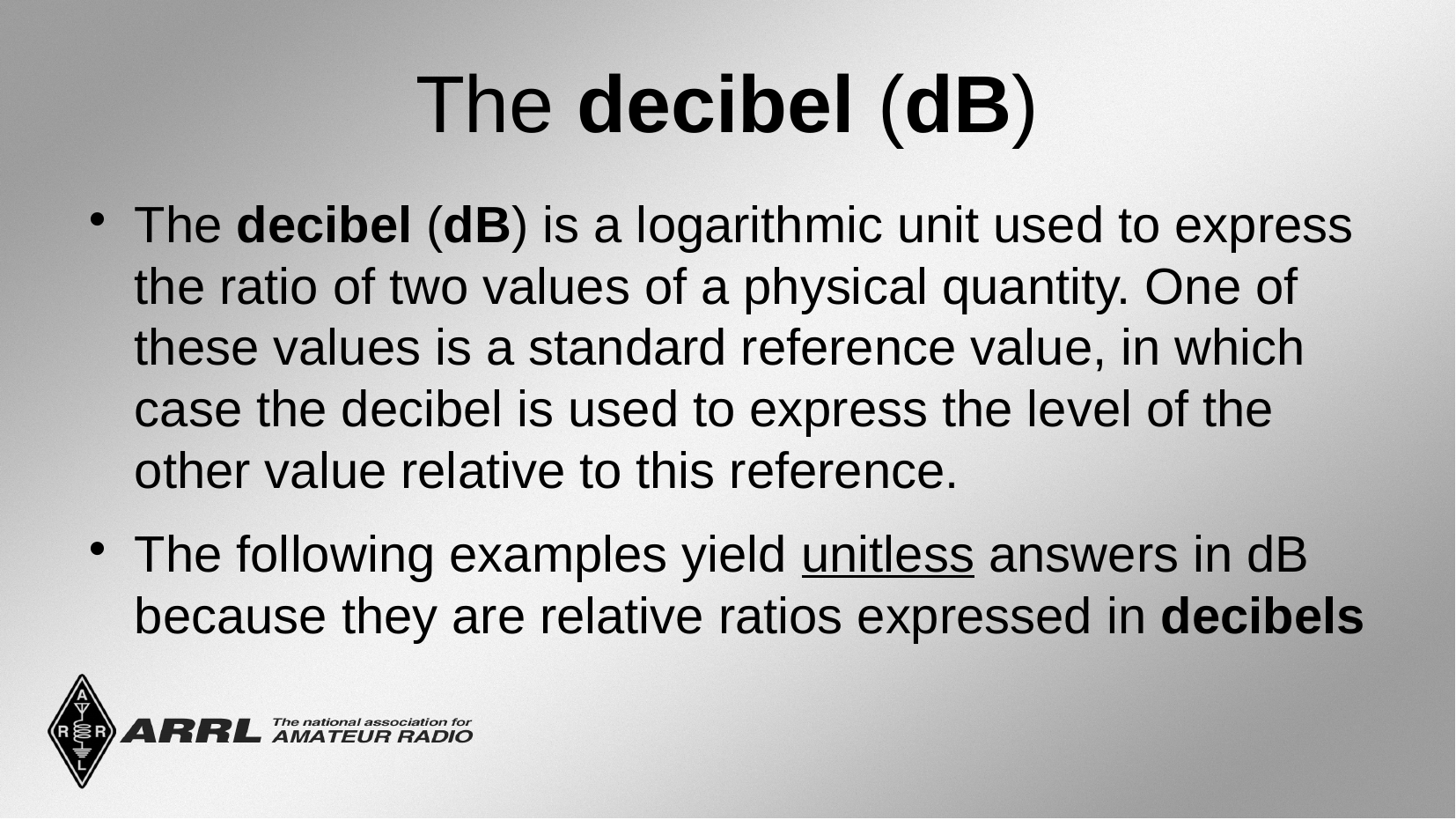

The decibel (dB)

The decibel (dB) is a logarithmic unit used to express the ratio of two values of a physical quantity. One of these values is a standard reference value, in which case the decibel is used to express the level of the other value relative to this reference.
The following examples yield unitless answers in dB because they are relative ratios expressed in decibels